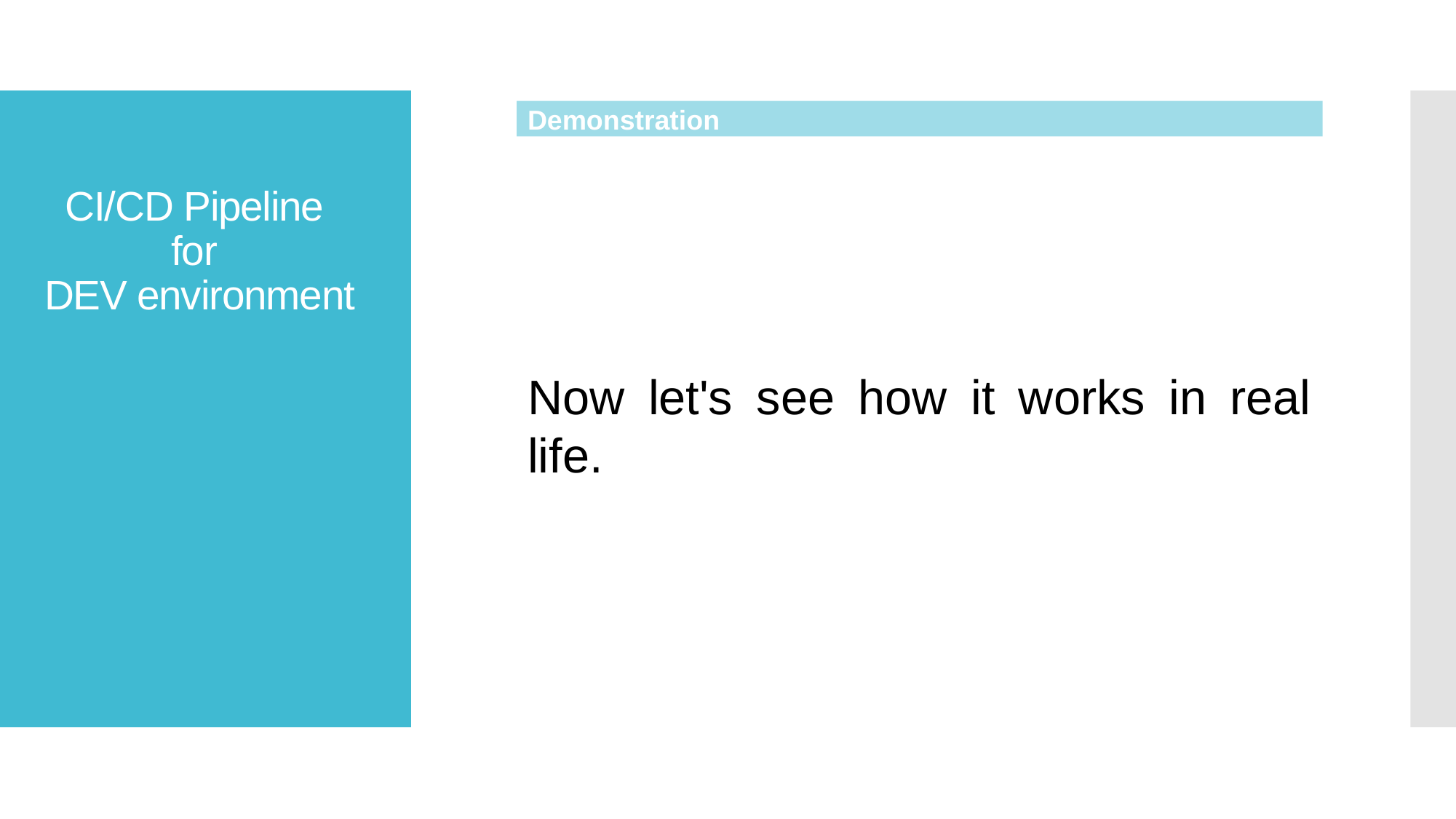

Demonstration
# CI/CD Pipeline for DEV environment
Now let's see how it works in real life.